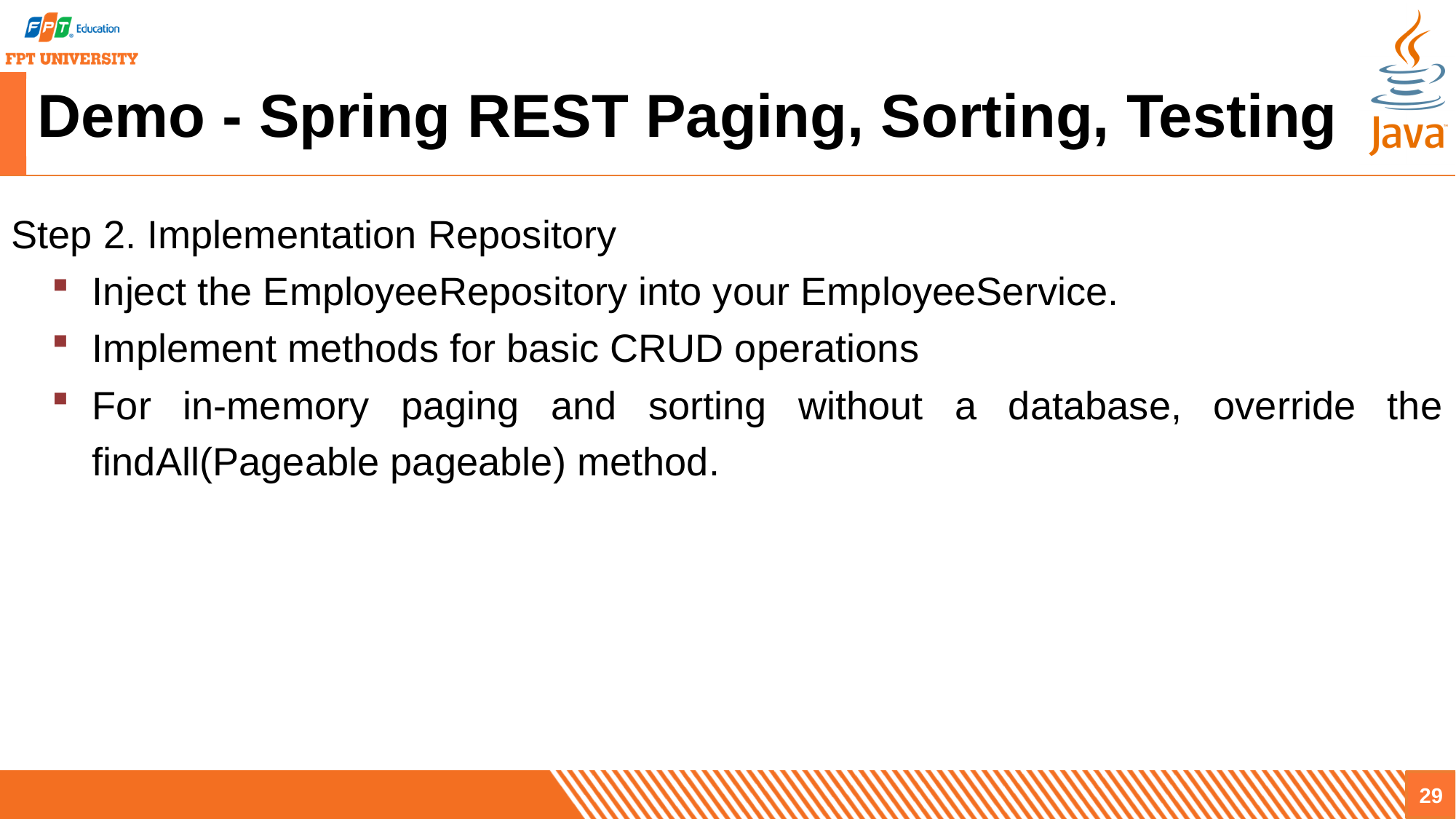

# Demo - Spring REST Paging, Sorting, Testing
Step 2. Implementation Repository
Inject the EmployeeRepository into your EmployeeService.
Implement methods for basic CRUD operations
For in-memory paging and sorting without a database, override the findAll(Pageable pageable) method.
29